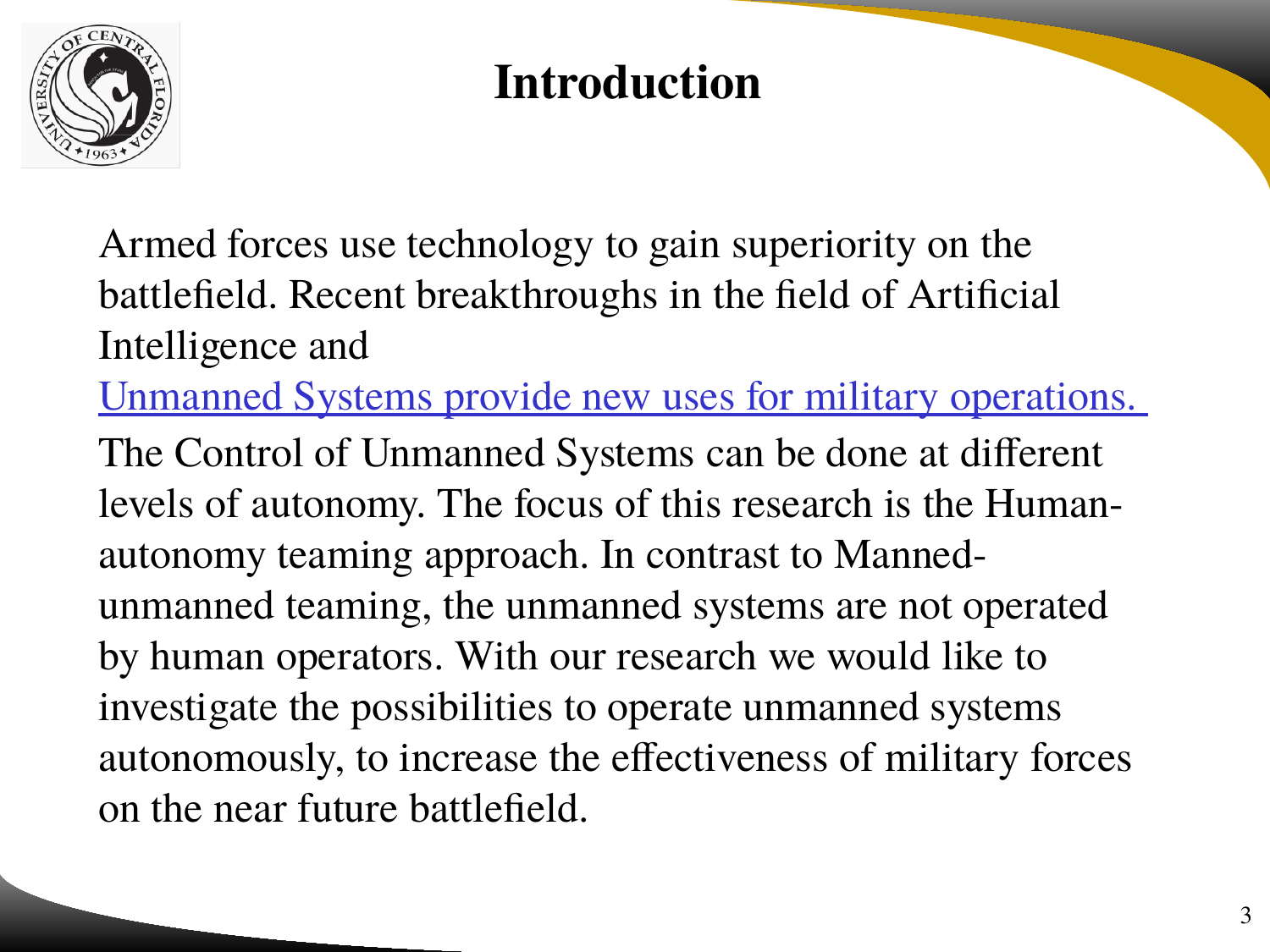

Introduction
Armed forces use technology to gain superiority on the battlefield. Recent breakthroughs in the field of Artificial Intelligence and Unmanned Systems provide new uses for military operations. The Control of Unmanned Systems can be done at different levels of autonomy. The focus of this research is the Human-autonomy teaming approach. In contrast to Manned-unmanned teaming, the unmanned systems are not operated by human operators. With our research we would like to investigate the possibilities to operate unmanned systems autonomously, to increase the effectiveness of military forces on the near future battlefield.
3